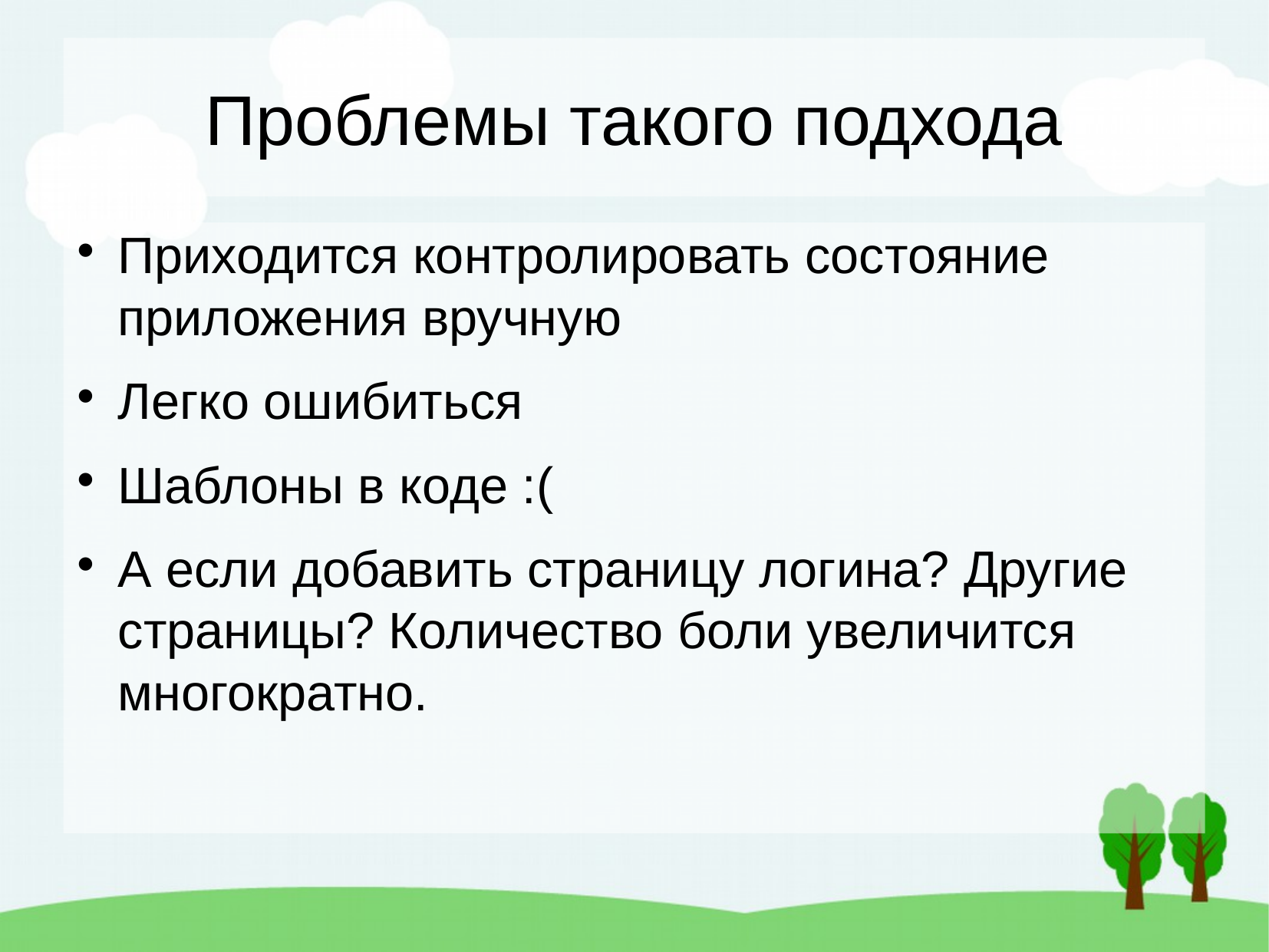

Проблемы такого подхода
Приходится контролировать состояние приложения вручную
Легко ошибиться
Шаблоны в коде :(
А если добавить страницу логина? Другие страницы? Количество боли увеличится многократно.